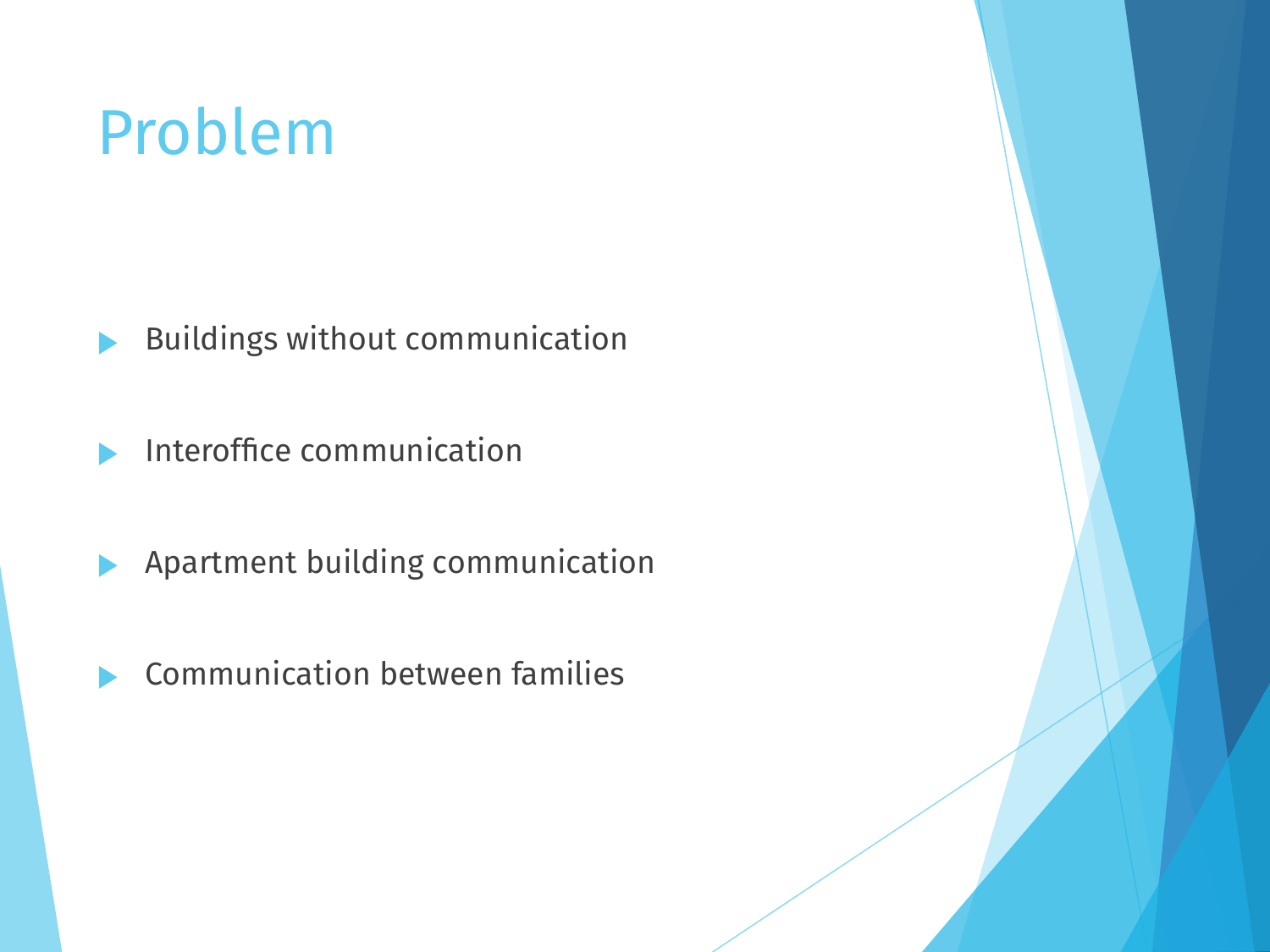

# Problem

Buildings without communication

Interoffice communication

Apartment building communication

Communication between families